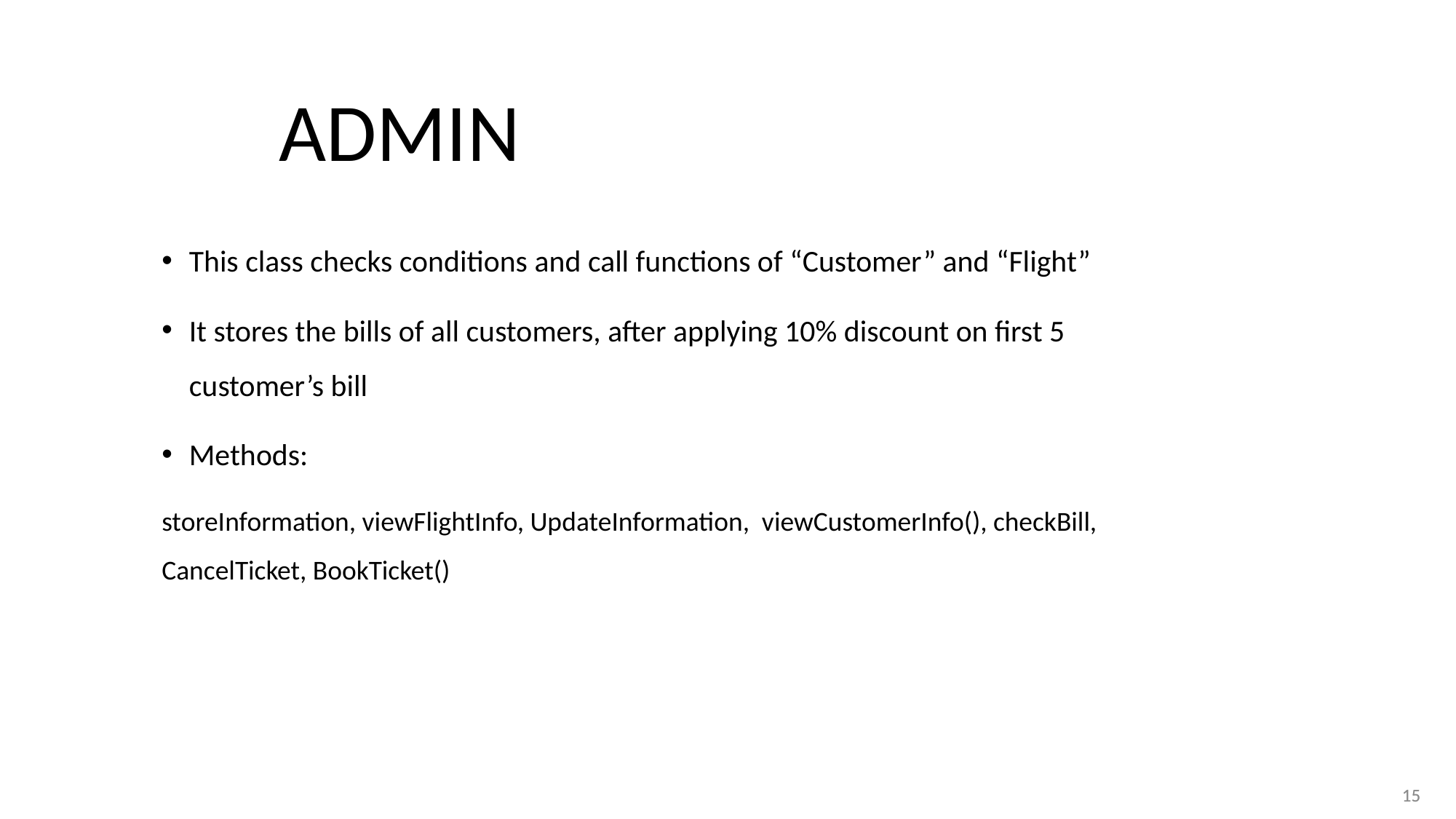

# Admin
This class checks conditions and call functions of “Customer” and “Flight”
It stores the bills of all customers, after applying 10% discount on first 5 customer’s bill
Methods:
storeInformation, viewFlightInfo, UpdateInformation,  viewCustomerInfo(), checkBill, CancelTicket, BookTicket()

15